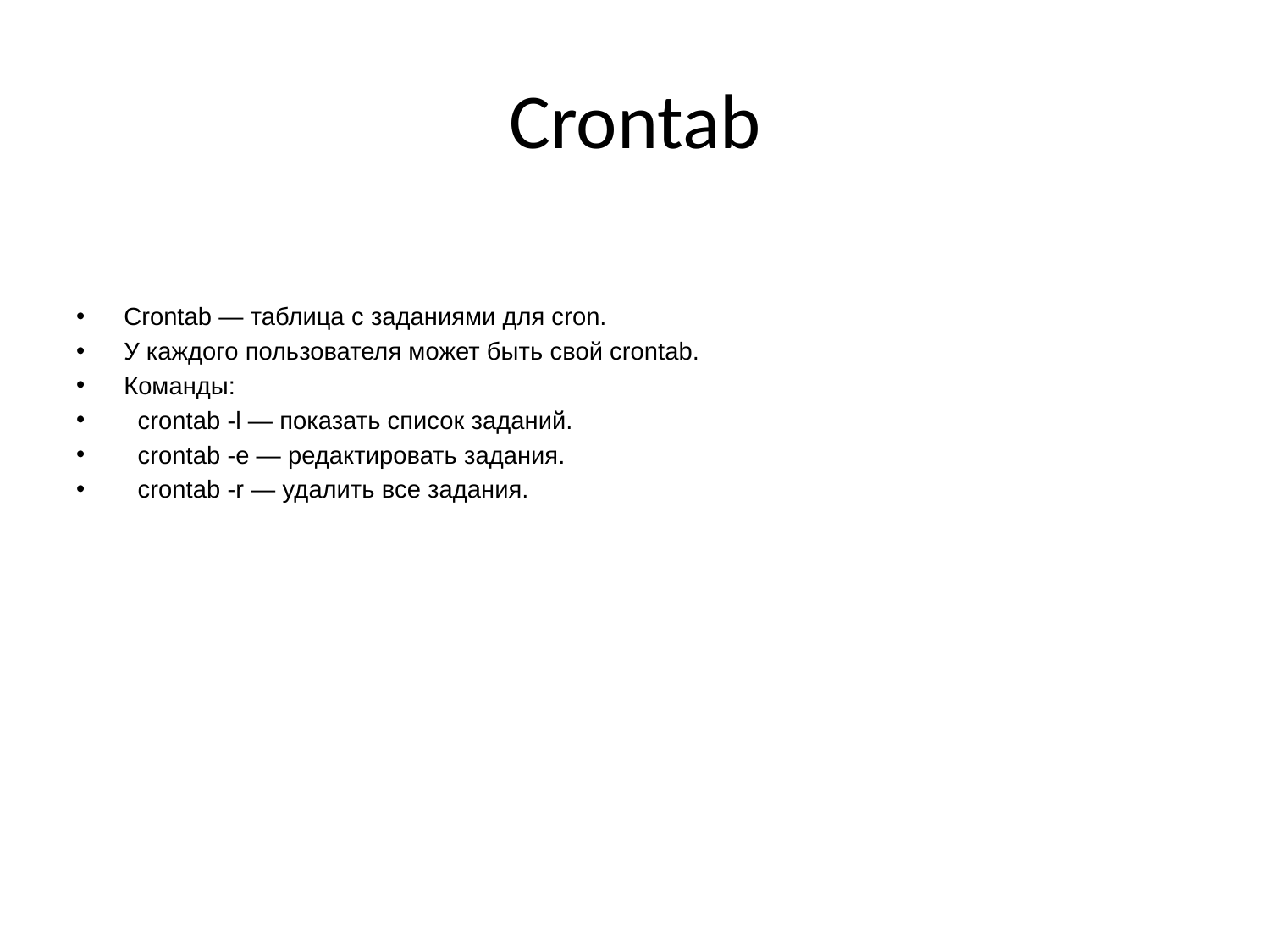

# Crontab

Crontab — таблица с заданиями для cron.
У каждого пользователя может быть свой crontab.
Команды:
  crontab -l — показать список заданий.
  crontab -e — редактировать задания.
  crontab -r — удалить все задания.